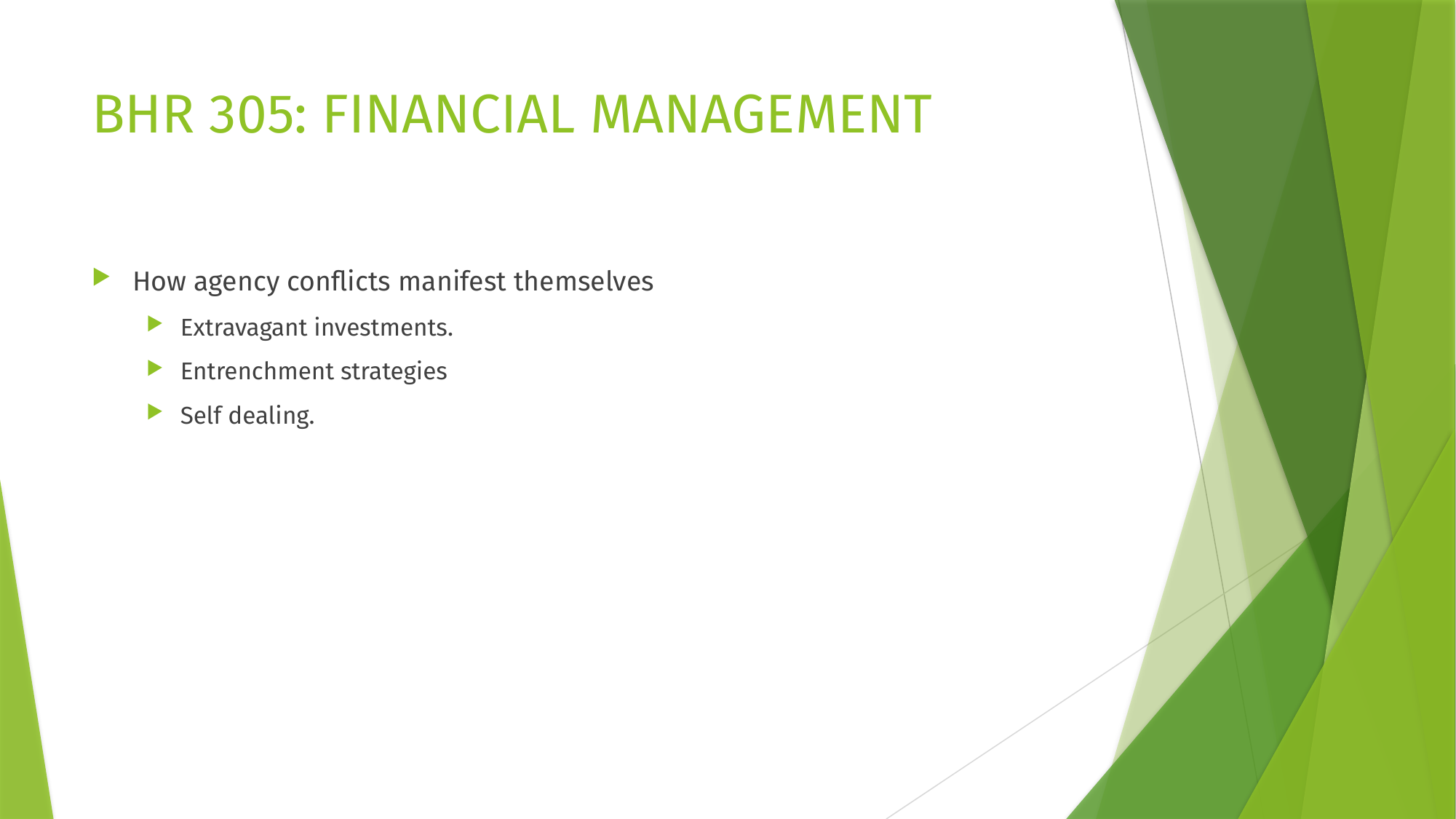

# BHR 305: FINANCIAL MANAGEMENT
How agency conflicts manifest themselves
Extravagant investments.
Entrenchment strategies
Self dealing.